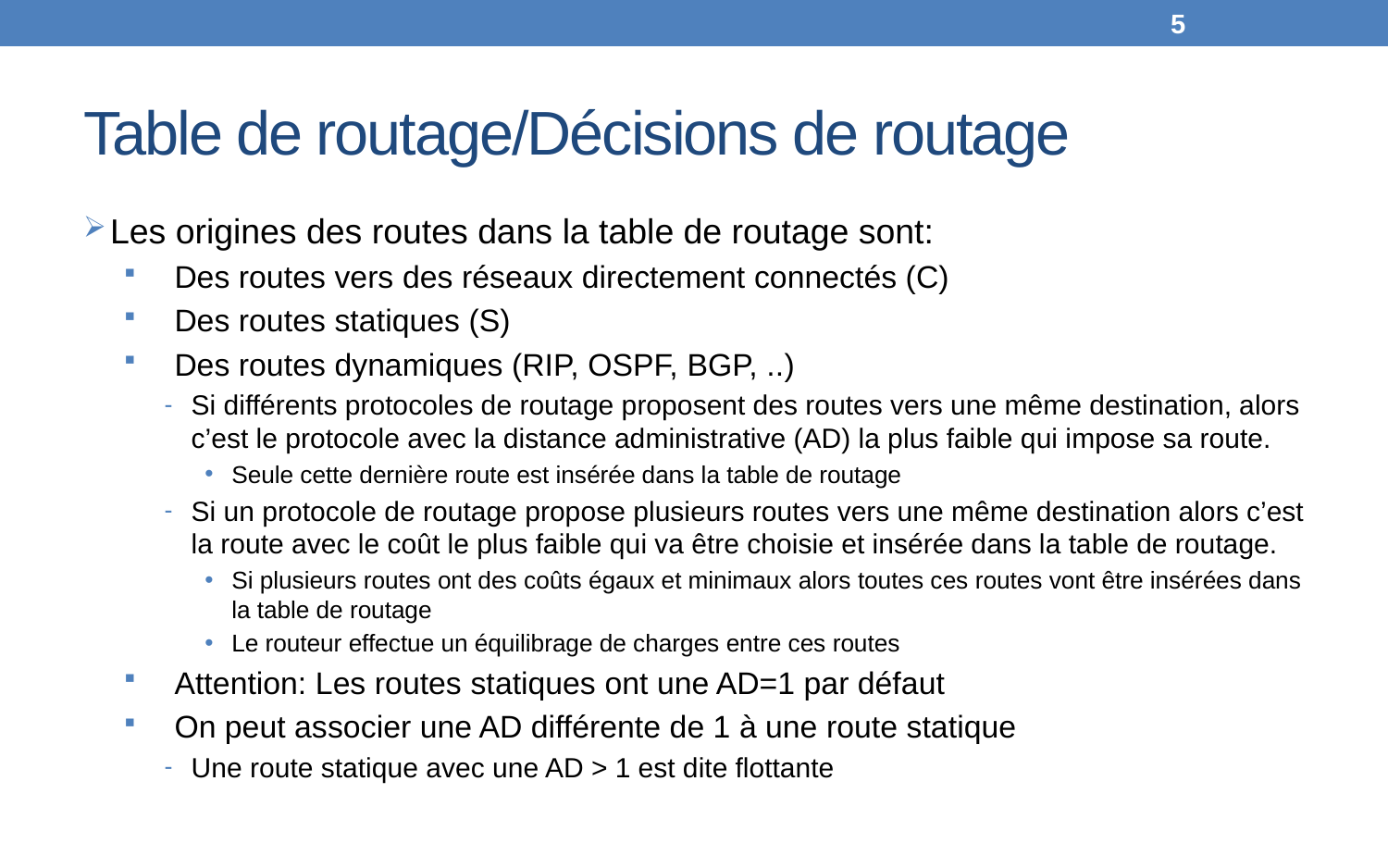

5
# Table de routage/Décisions de routage
Les origines des routes dans la table de routage sont:
Des routes vers des réseaux directement connectés (C)
Des routes statiques (S)
Des routes dynamiques (RIP, OSPF, BGP, ..)
Si différents protocoles de routage proposent des routes vers une même destination, alors c’est le protocole avec la distance administrative (AD) la plus faible qui impose sa route.
Seule cette dernière route est insérée dans la table de routage
Si un protocole de routage propose plusieurs routes vers une même destination alors c’est la route avec le coût le plus faible qui va être choisie et insérée dans la table de routage.
Si plusieurs routes ont des coûts égaux et minimaux alors toutes ces routes vont être insérées dans la table de routage
Le routeur effectue un équilibrage de charges entre ces routes
Attention: Les routes statiques ont une AD=1 par défaut
On peut associer une AD différente de 1 à une route statique
Une route statique avec une AD > 1 est dite flottante